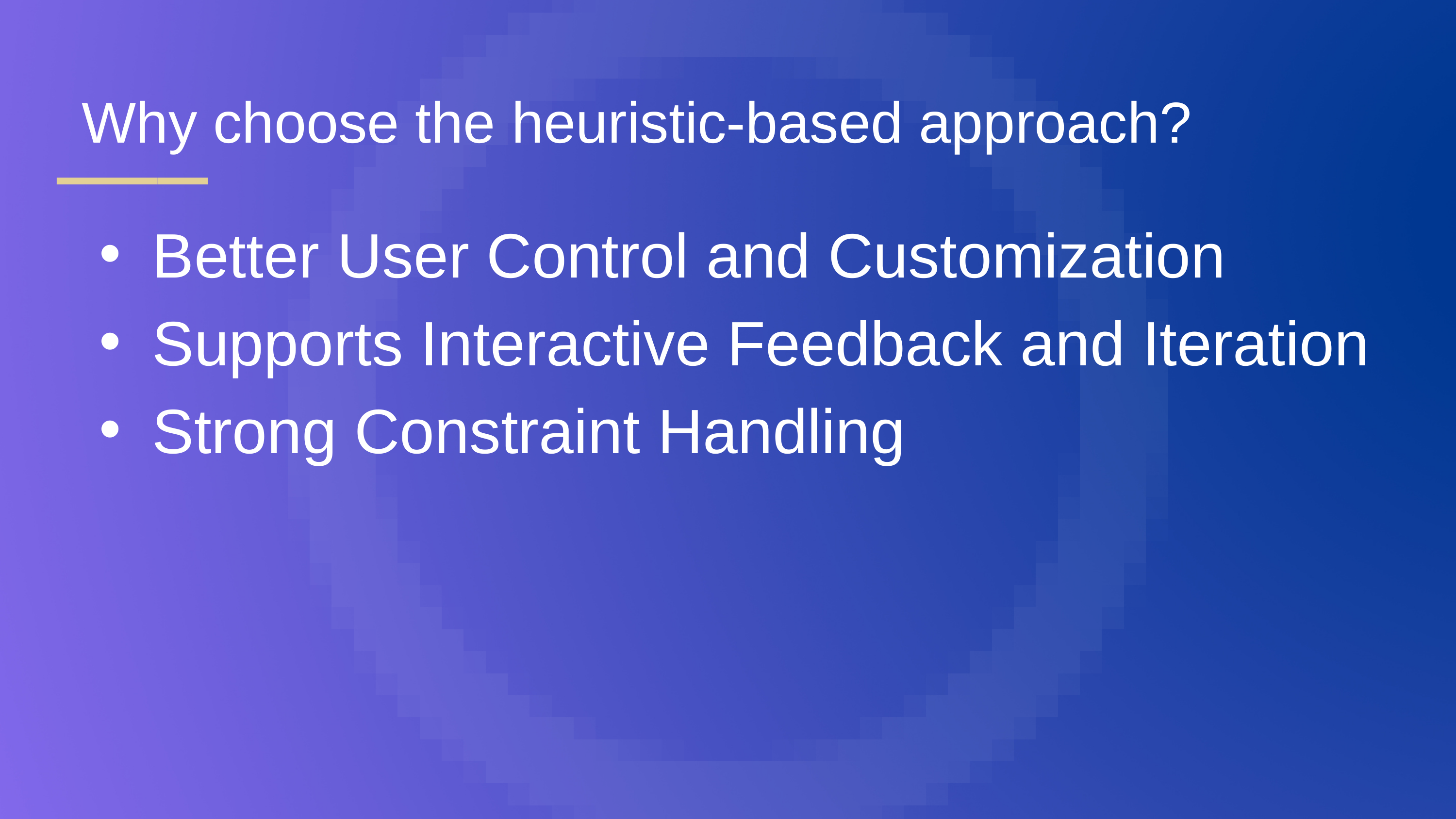

Why choose the heuristic-based approach?

Better User Control and Customization
Supports Interactive Feedback and Iteration
Strong Constraint Handling